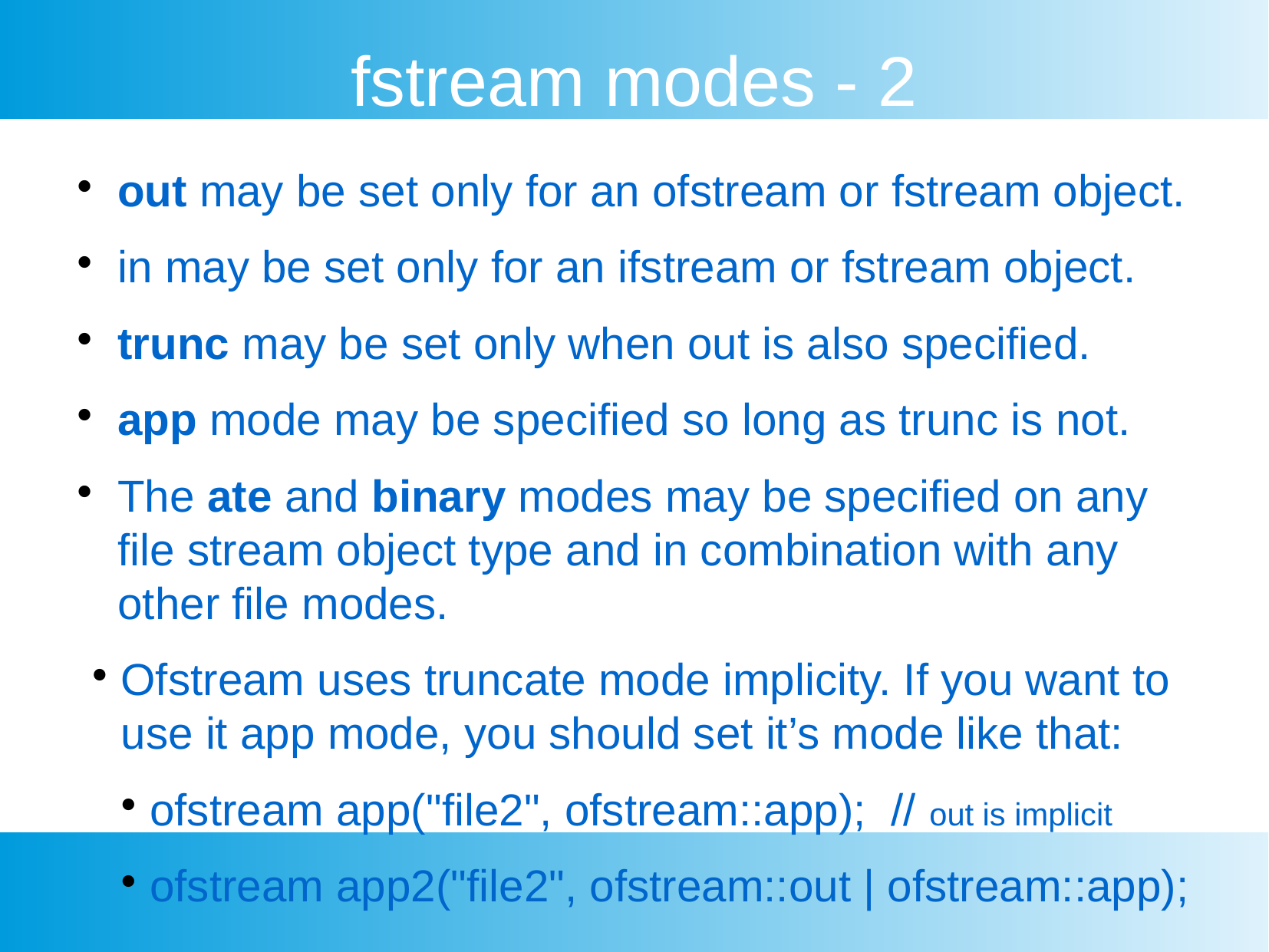

fstream modes - 2
out may be set only for an ofstream or fstream object.
in may be set only for an ifstream or fstream object.
trunc may be set only when out is also specified.
app mode may be specified so long as trunc is not.
The ate and binary modes may be specified on any file stream object type and in combination with any other file modes.
Ofstream uses truncate mode implicity. If you want to use it app mode, you should set it’s mode like that:
ofstream app("file2", ofstream::app);  // out is implicit
ofstream app2("file2", ofstream::out | ofstream::app);